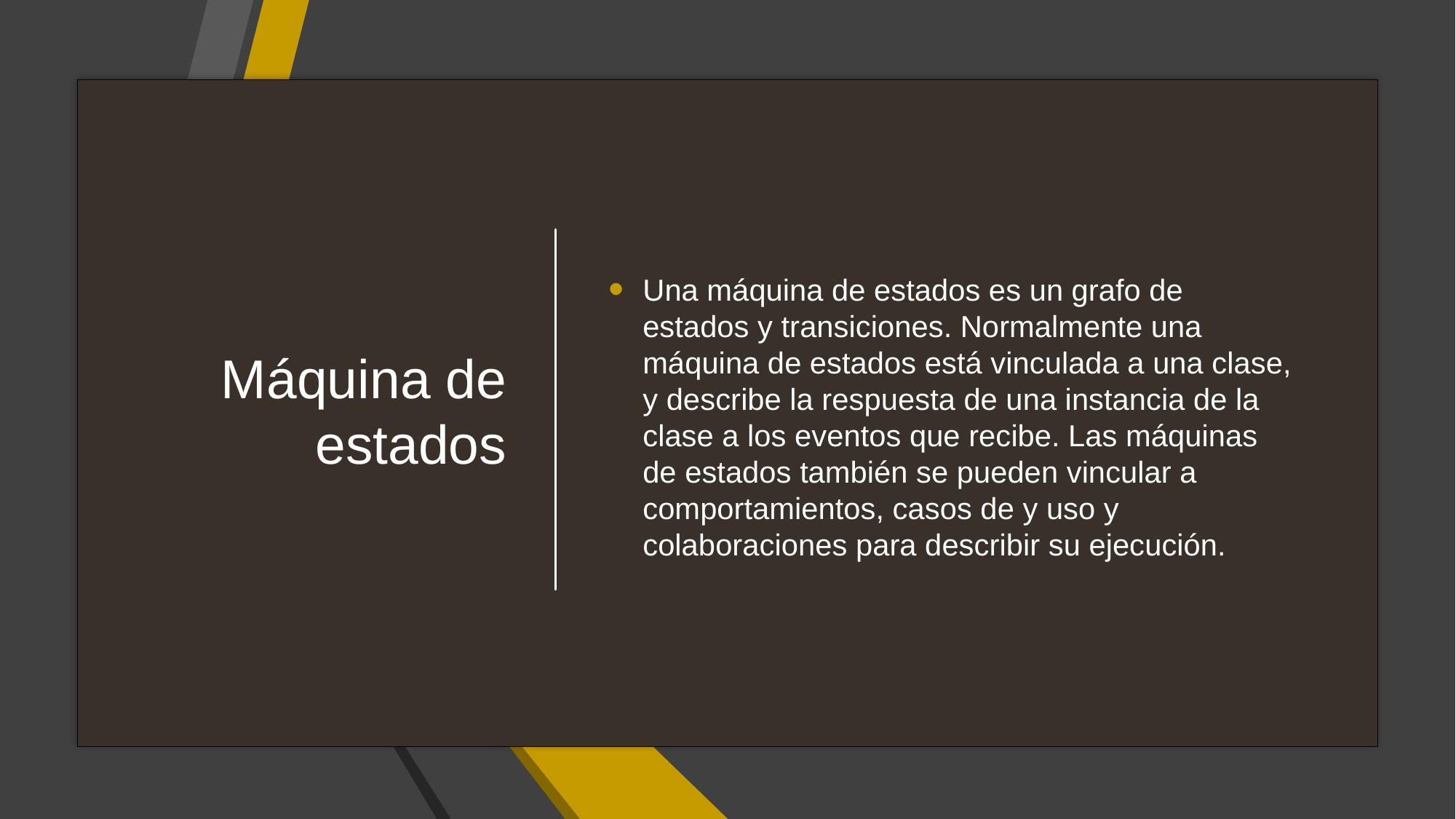

# Máquina de estados
Una máquina de estados es un grafo de estados y transiciones. Normalmente una máquina de estados está vinculada a una clase, y describe la respuesta de una instancia de la clase a los eventos que recibe. Las máquinas de estados también se pueden vincular a comportamientos, casos de y uso y colaboraciones para describir su ejecución.